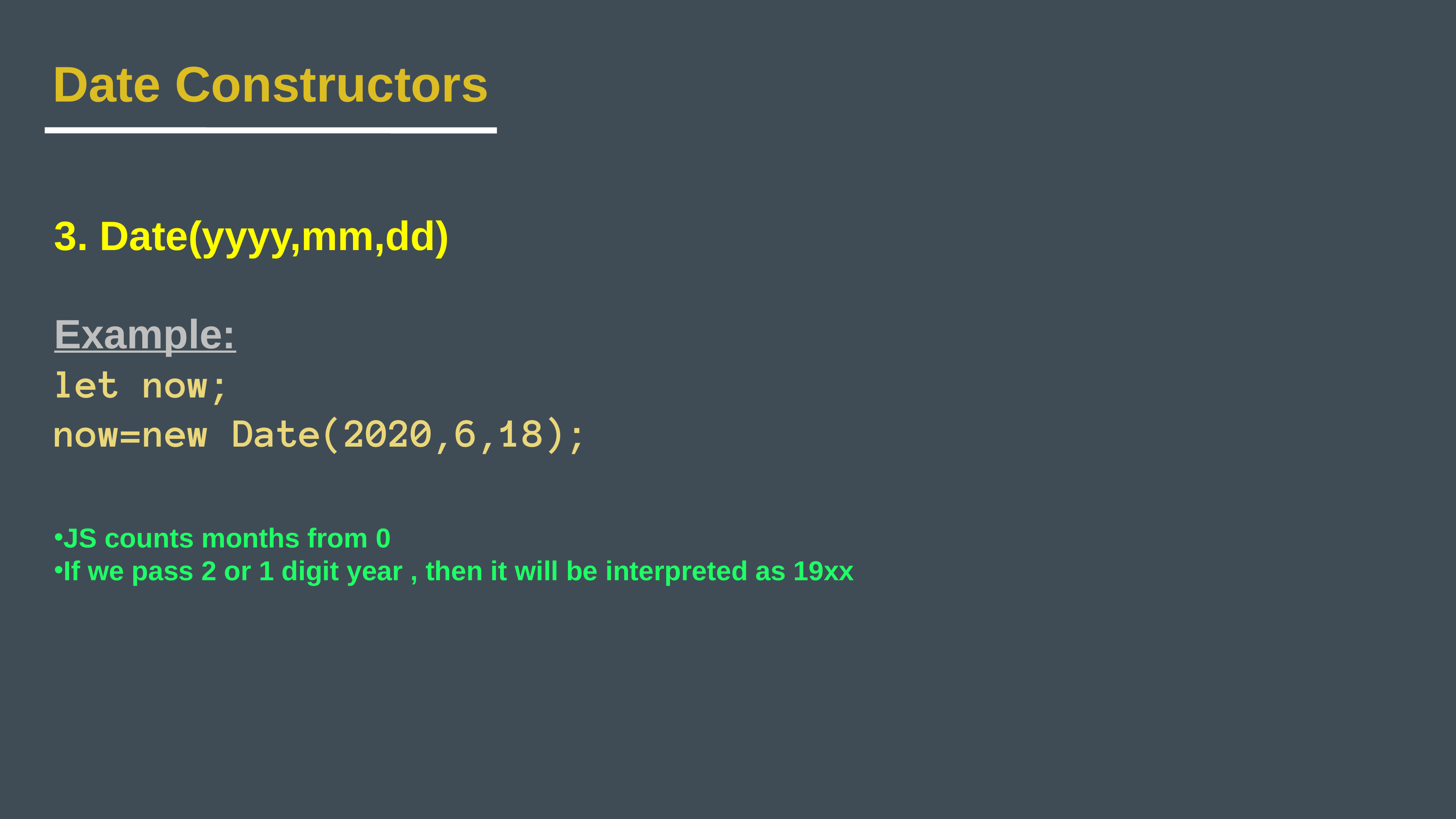

Date Constructors

3. Date(yyyy,mm,dd)

Example:
let now;
now=new Date(2020,6,18);

JS counts months from 0
If we pass 2 or 1 digit year , then it will be interpreted as 19xx